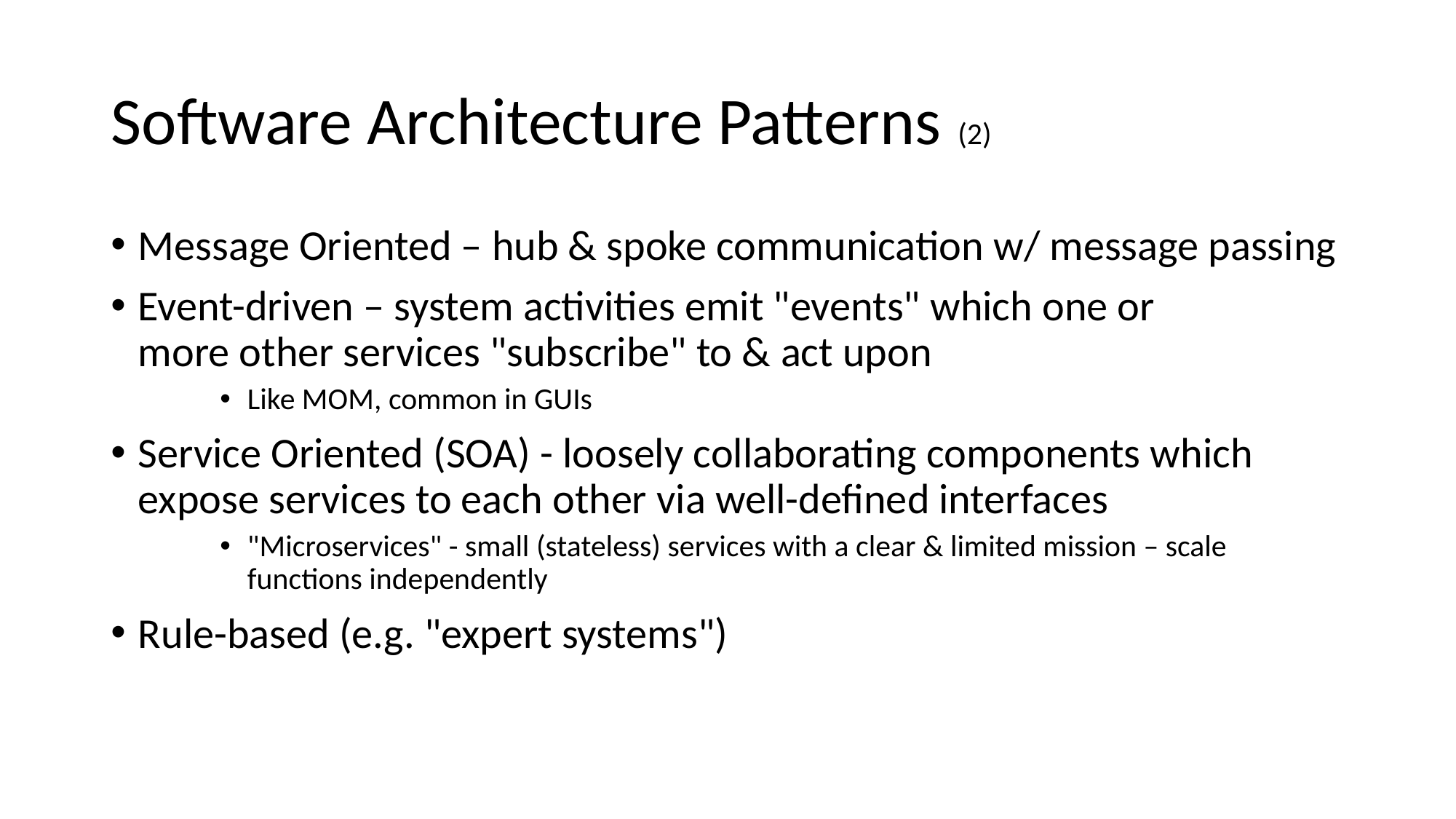

# Software Architecture Patterns (2)
Message Oriented – hub & spoke communication w/ message passing
Event-driven – system activities emit "events" which one or more other services "subscribe" to & act upon
Like MOM, common in GUIs
Service Oriented (SOA) - loosely collaborating components which expose services to each other via well-defined interfaces
"Microservices" - small (stateless) services with a clear & limited mission – scale functions independently
Rule-based (e.g. "expert systems")